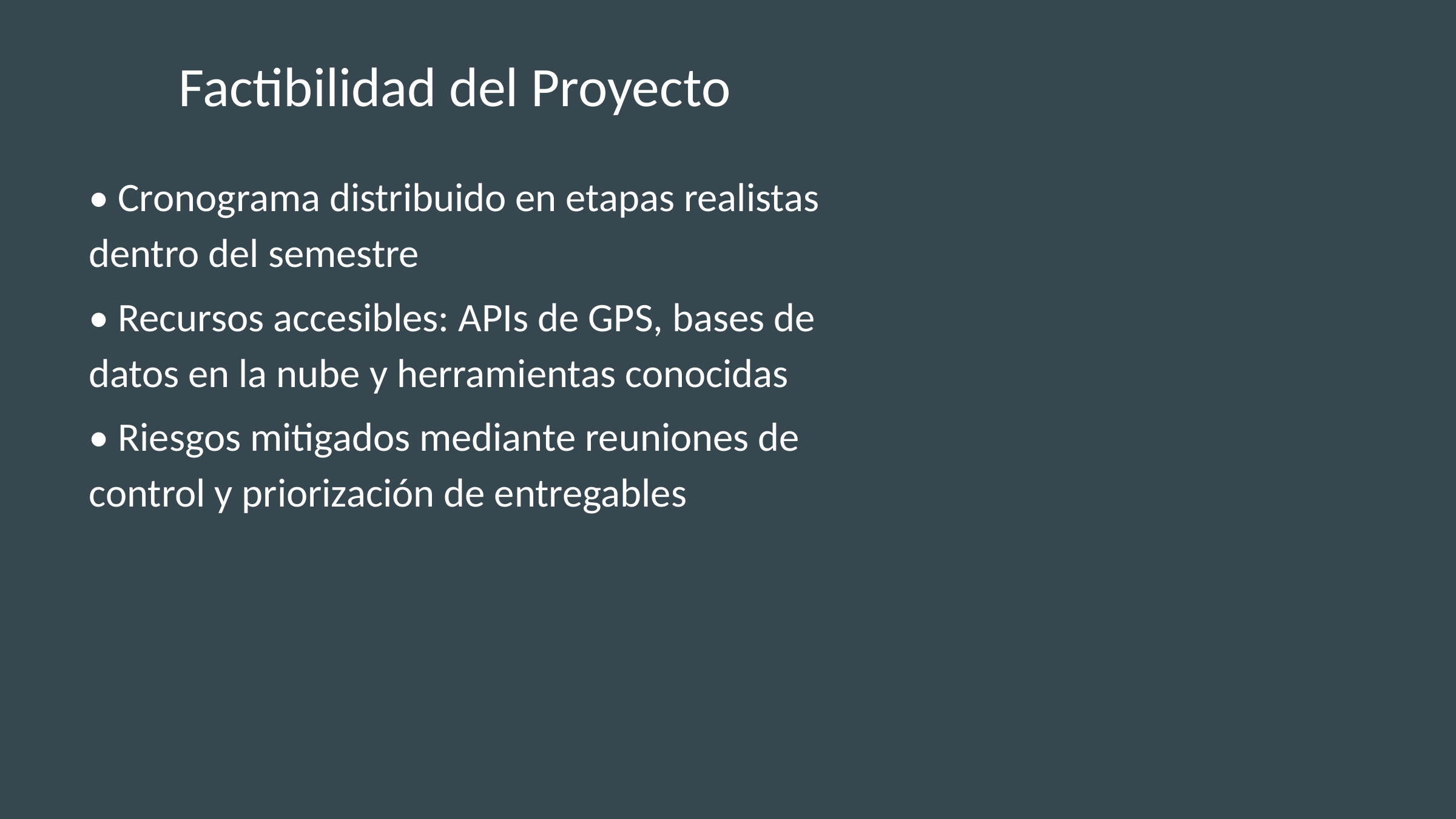

# Factibilidad del Proyecto
• Cronograma distribuido en etapas realistas dentro del semestre
• Recursos accesibles: APIs de GPS, bases de datos en la nube y herramientas conocidas
• Riesgos mitigados mediante reuniones de control y priorización de entregables